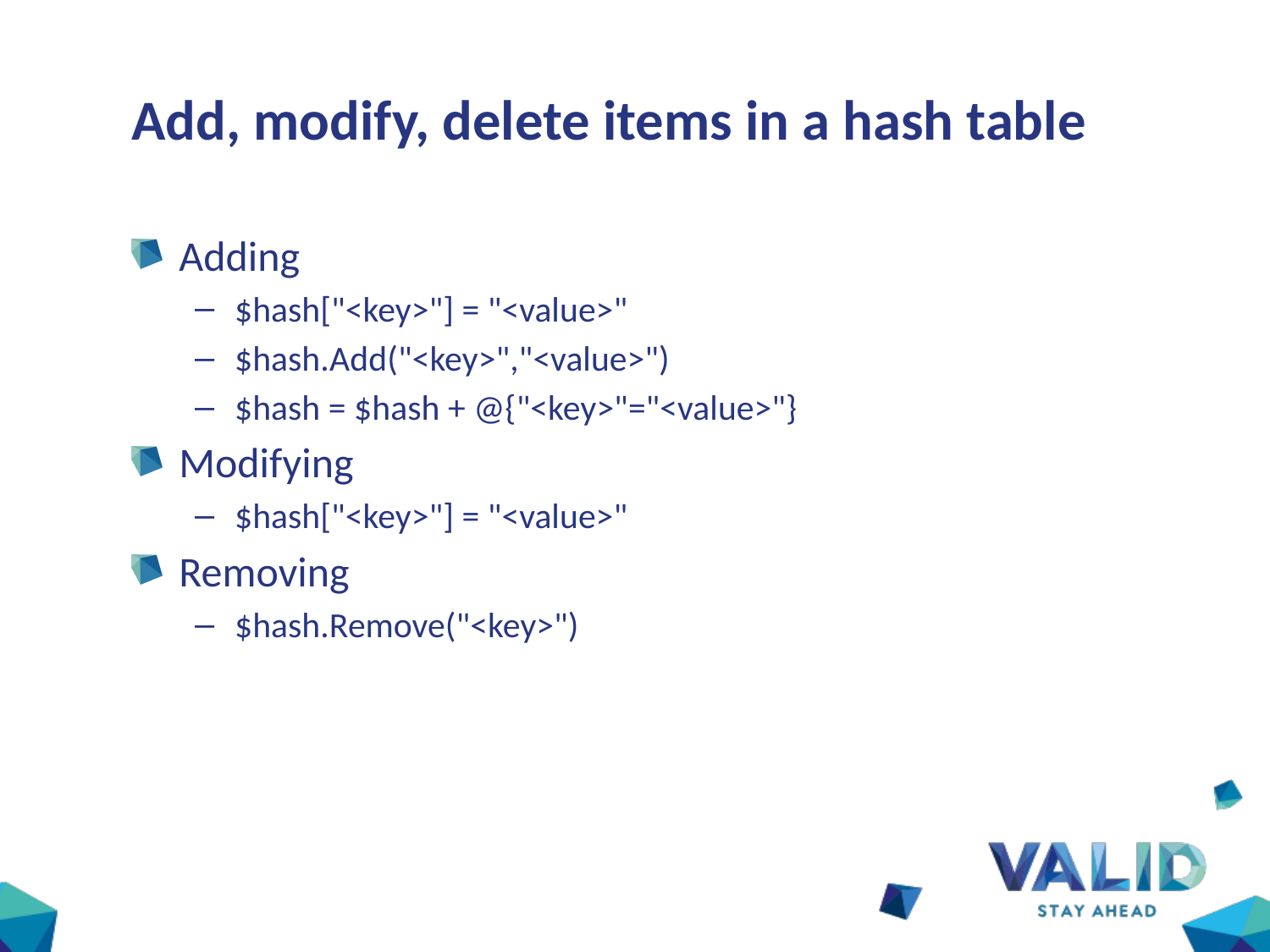

# Add, modify, delete items in a hash table
Adding
$hash["<key>"] = "<value>"
$hash.Add("<key>","<value>")
$hash = $hash + @{"<key>"="<value>"}
Modifying
$hash["<key>"] = "<value>"
Removing
$hash.Remove("<key>")